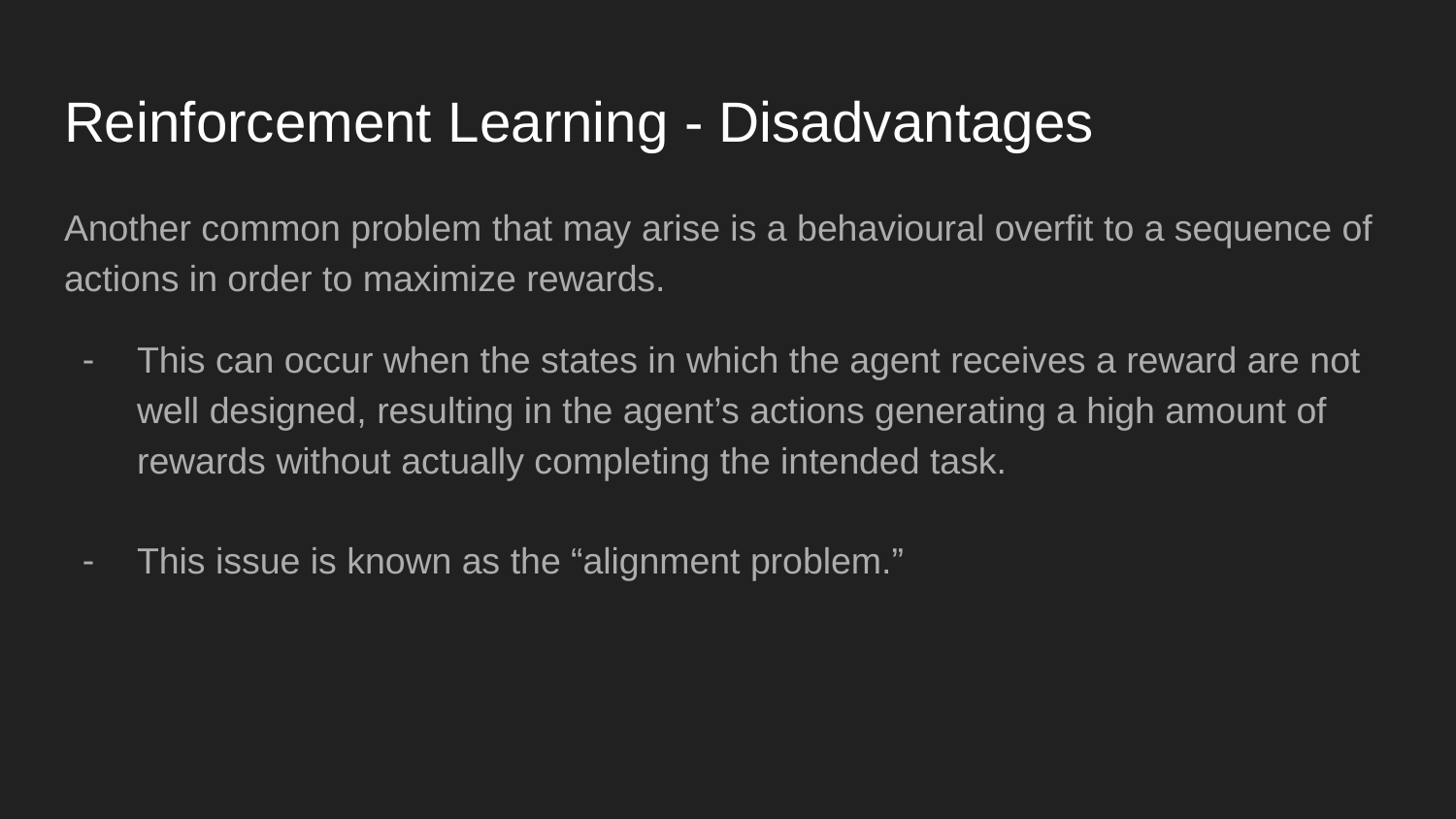

# Reinforcement Learning - Disadvantages
Another common problem that may arise is a behavioural overfit to a sequence of actions in order to maximize rewards.
This can occur when the states in which the agent receives a reward are not well designed, resulting in the agent’s actions generating a high amount of rewards without actually completing the intended task.
This issue is known as the “alignment problem.”